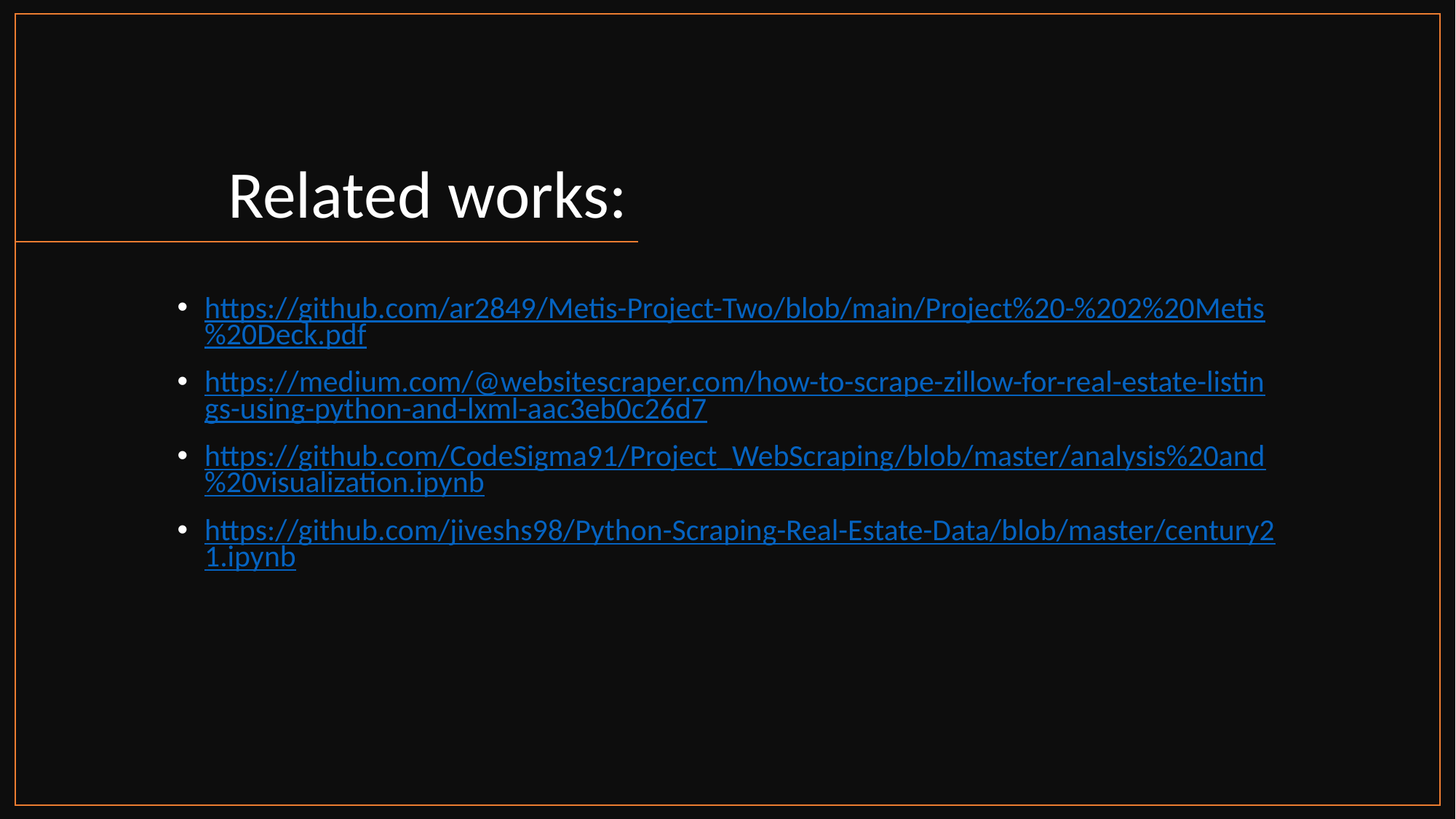

# Related works:
https://github.com/ar2849/Metis-Project-Two/blob/main/Project%20-%202%20Metis%20Deck.pdf
https://medium.com/@websitescraper.com/how-to-scrape-zillow-for-real-estate-listings-using-python-and-lxml-aac3eb0c26d7
https://github.com/CodeSigma91/Project_WebScraping/blob/master/analysis%20and%20visualization.ipynb
https://github.com/jiveshs98/Python-Scraping-Real-Estate-Data/blob/master/century21.ipynb